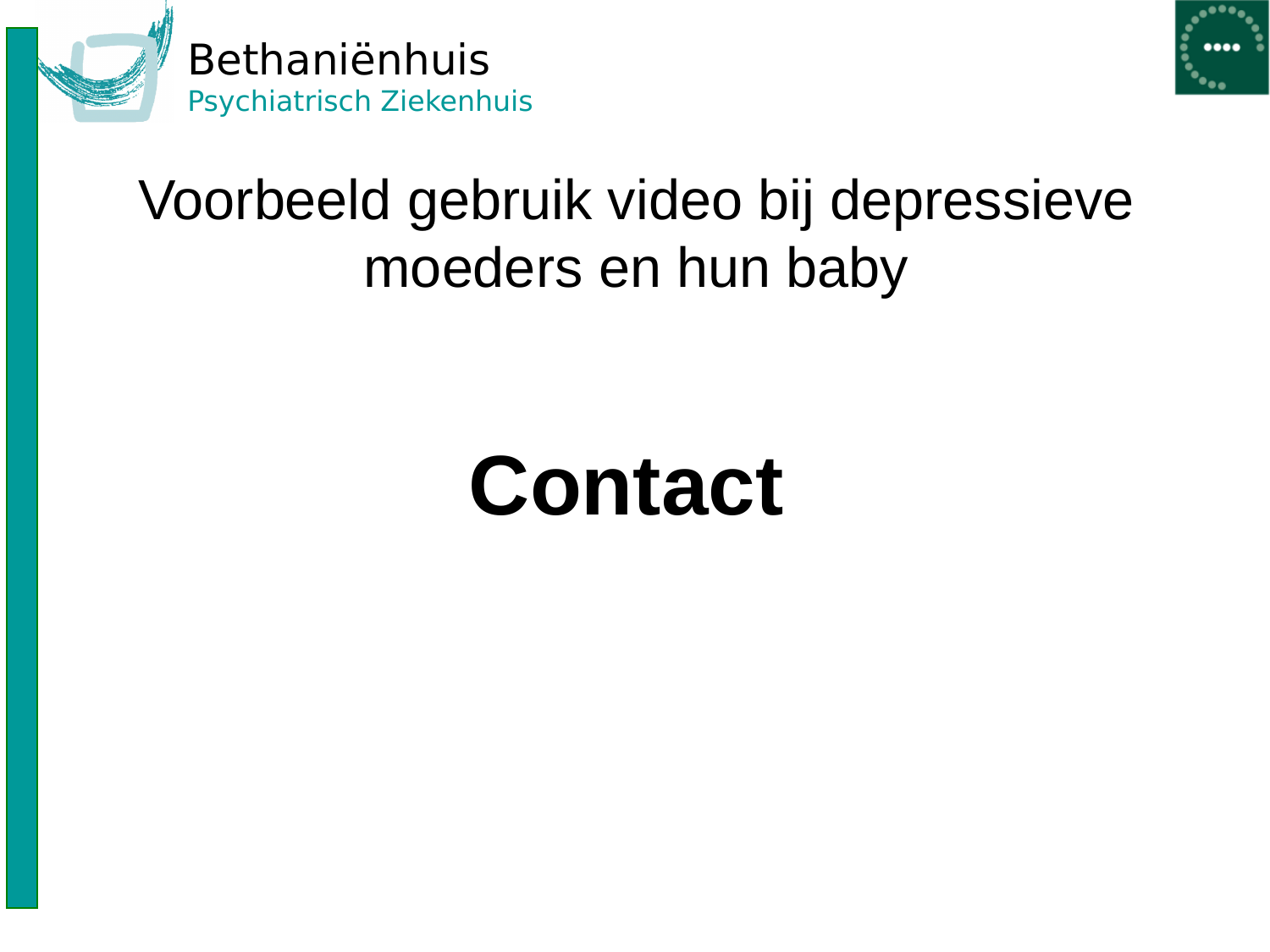

# Voorbeeld gebruik video bij depressieve moeders en hun baby
Contact